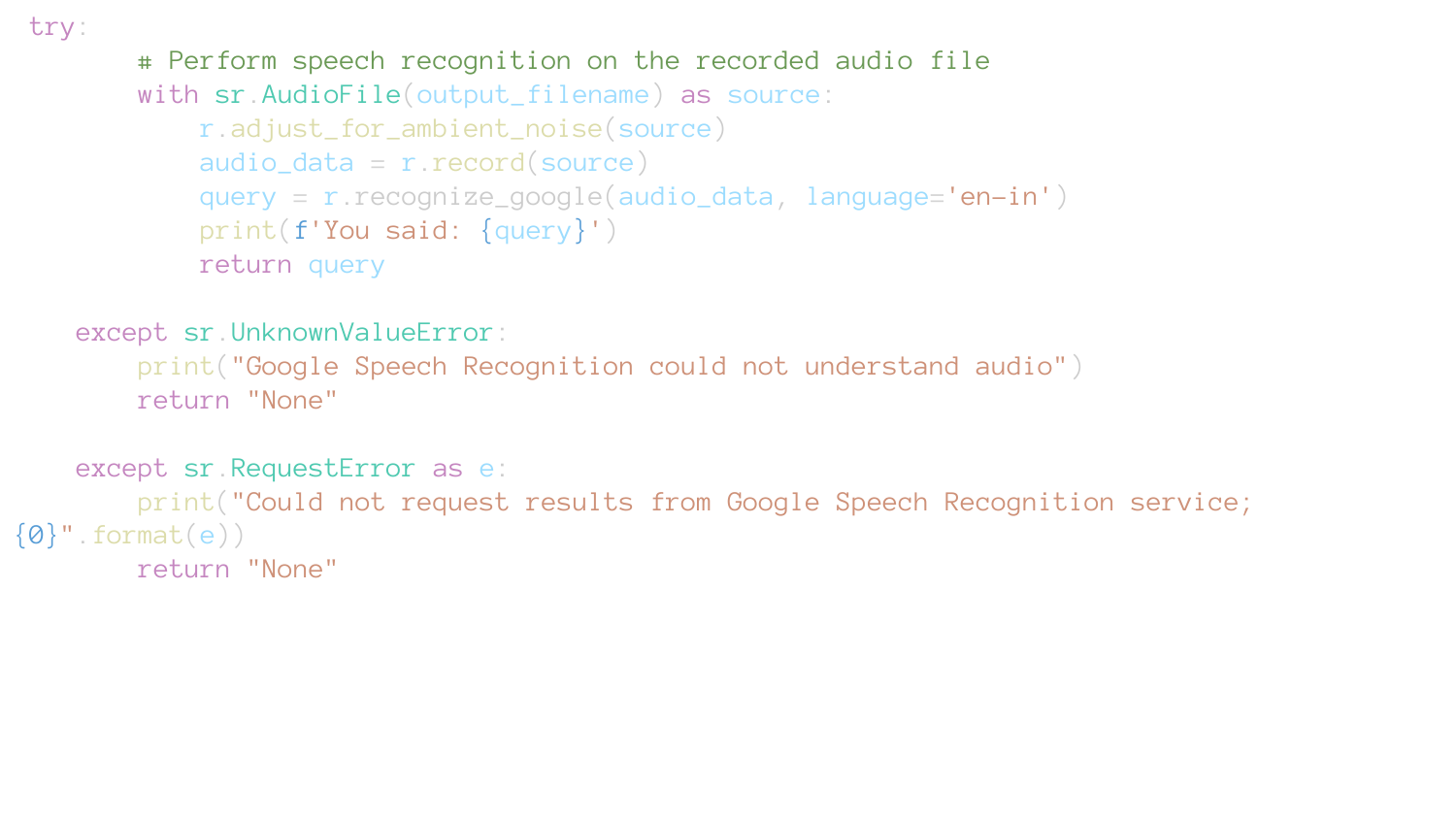

try:
        # Perform speech recognition on the recorded audio file
        with sr.AudioFile(output_filename) as source:
            r.adjust_for_ambient_noise(source)
            audio_data = r.record(source)
            query = r.recognize_google(audio_data, language='en-in')
            print(f'You said: {query}')
            return query
    except sr.UnknownValueError:
        print("Google Speech Recognition could not understand audio")
        return "None"
    except sr.RequestError as e:
        print("Could not request results from Google Speech Recognition service; {0}".format(e))
        return "None"